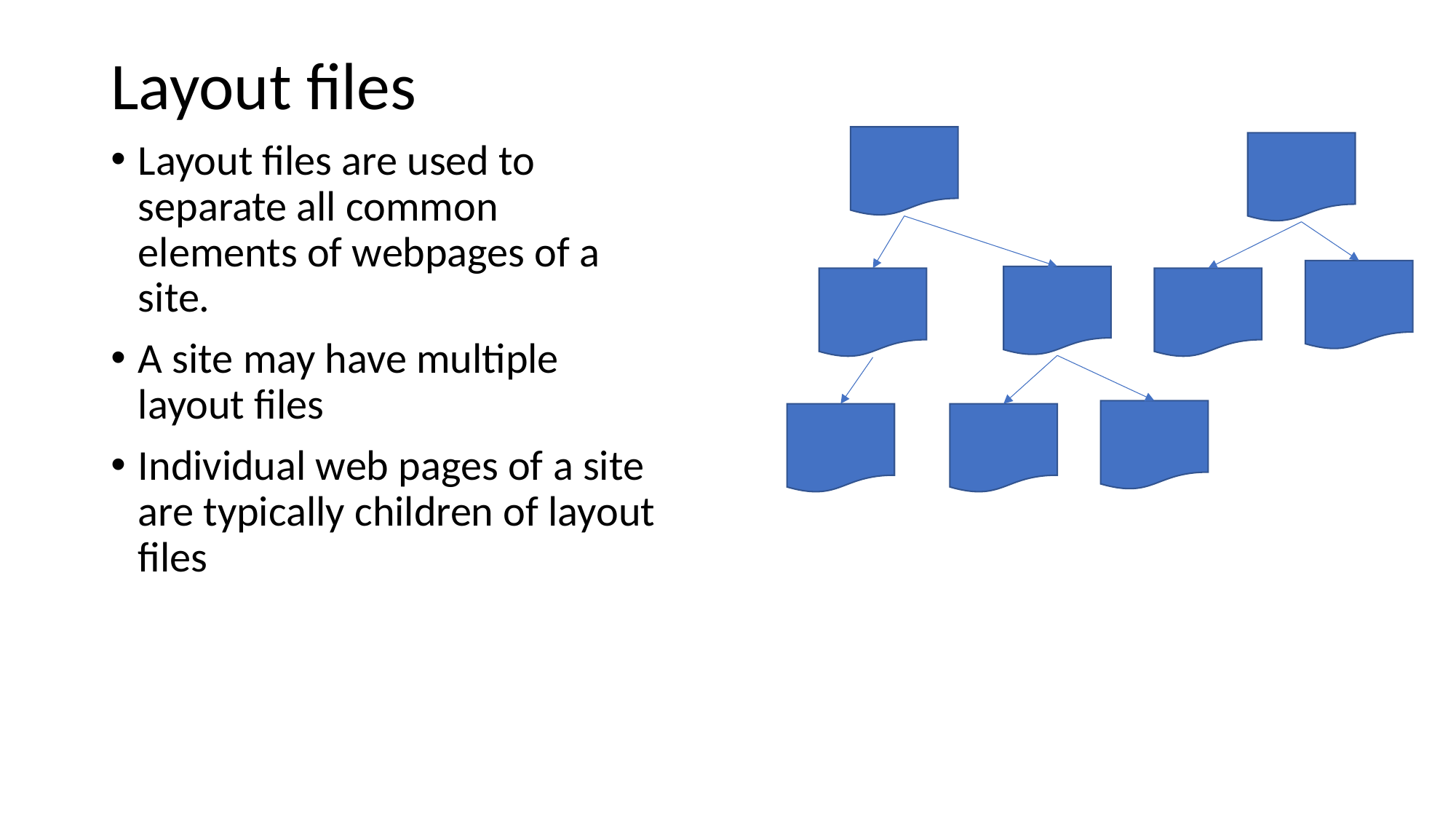

# Layout files

Layout files are used to separate all common elements of webpages of a site.
A site may have multiple layout files
Individual web pages of a site are typically children of layout files